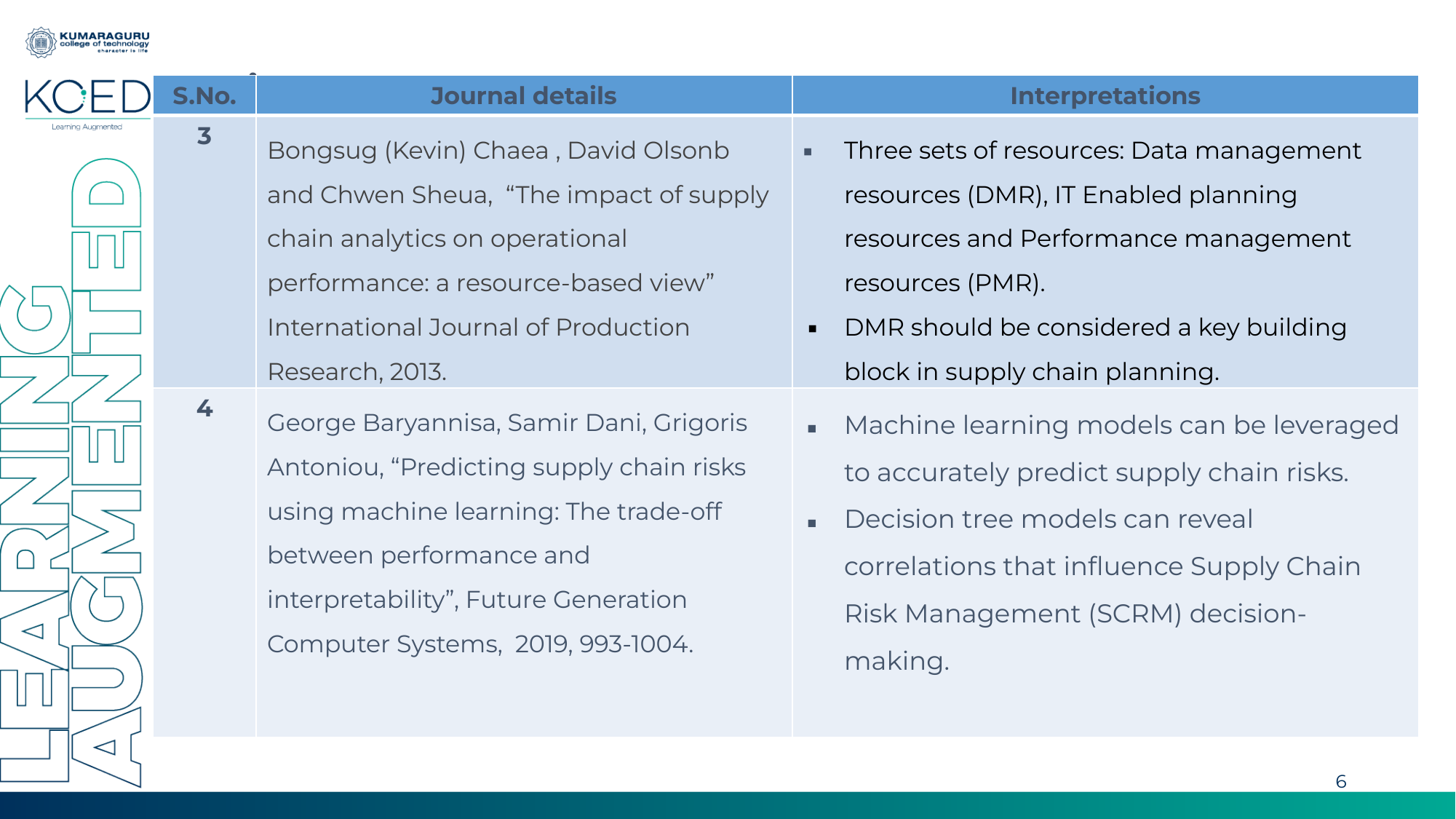

Literature Survey
| S.No. | Journal details | Interpretations |
| --- | --- | --- |
| 3 | Bongsug (Kevin) Chaea , David Olsonb and Chwen Sheua, “The impact of supply chain analytics on operational performance: a resource-based view” International Journal of Production Research, 2013. | Three sets of resources: Data management resources (DMR), IT Enabled planning resources and Performance management resources (PMR). DMR should be considered a key building block in supply chain planning. |
| 4 | George Baryannisa, Samir Dani, Grigoris Antoniou, “Predicting supply chain risks using machine learning: The trade-off between performance and interpretability”, Future Generation Computer Systems, 2019, 993-1004. | Machine learning models can be leveraged to accurately predict supply chain risks. Decision tree models can reveal correlations that influence Supply Chain Risk Management (SCRM) decision-making. |
6